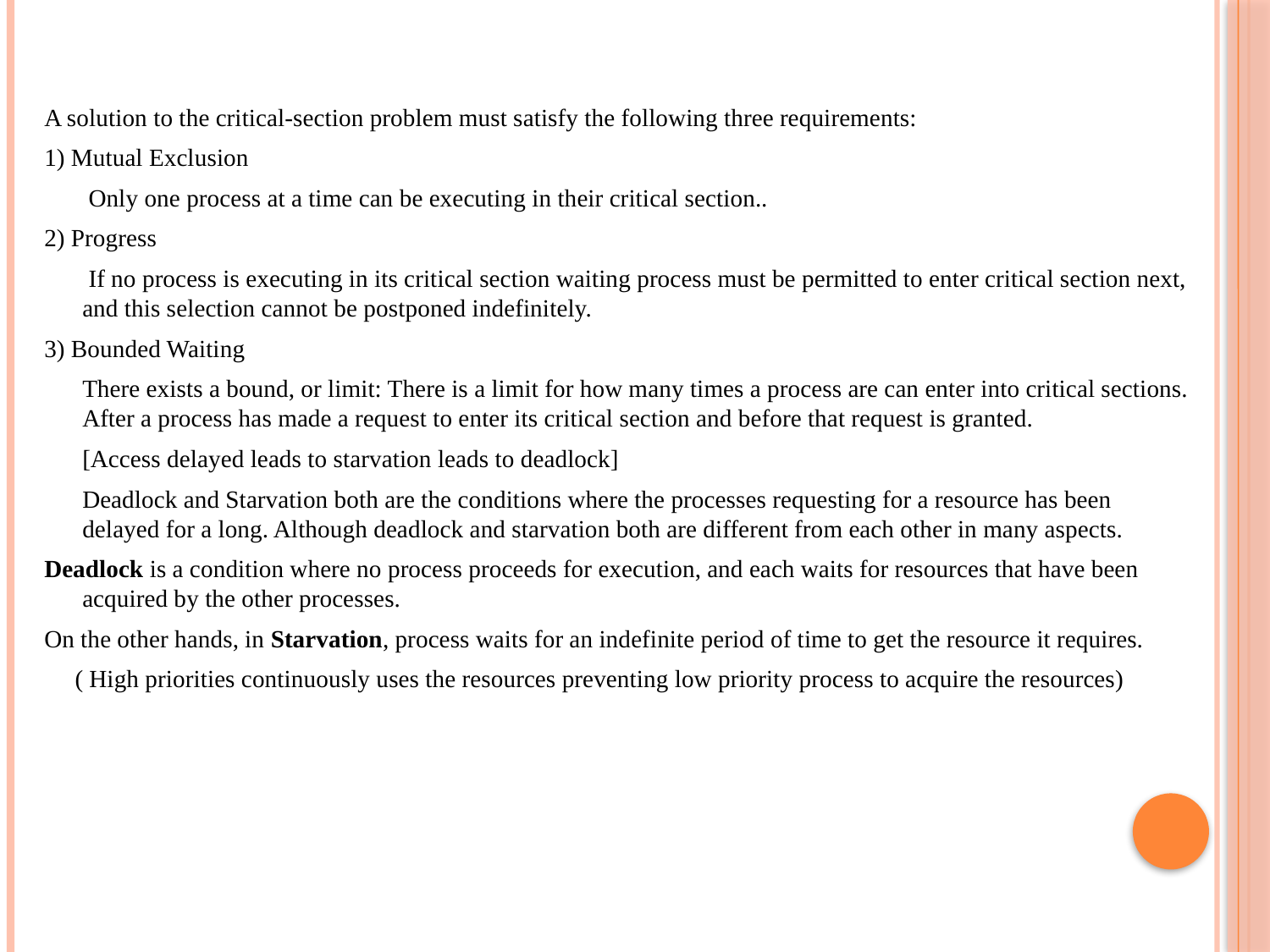

A solution to the critical-section problem must satisfy the following three requirements:
1) Mutual Exclusion
	 Only one process at a time can be executing in their critical section..
2) Progress
	 If no process is executing in its critical section waiting process must be permitted to enter critical section next, and this selection cannot be postponed indefinitely.
3) Bounded Waiting
	There exists a bound, or limit: There is a limit for how many times a process are can enter into critical sections. After a process has made a request to enter its critical section and before that request is granted.
	[Access delayed leads to starvation leads to deadlock]
	Deadlock and Starvation both are the conditions where the processes requesting for a resource has been delayed for a long. Although deadlock and starvation both are different from each other in many aspects.
Deadlock is a condition where no process proceeds for execution, and each waits for resources that have been acquired by the other processes.
On the other hands, in Starvation, process waits for an indefinite period of time to get the resource it requires.
     ( High priorities continuously uses the resources preventing low priority process to acquire the resources)